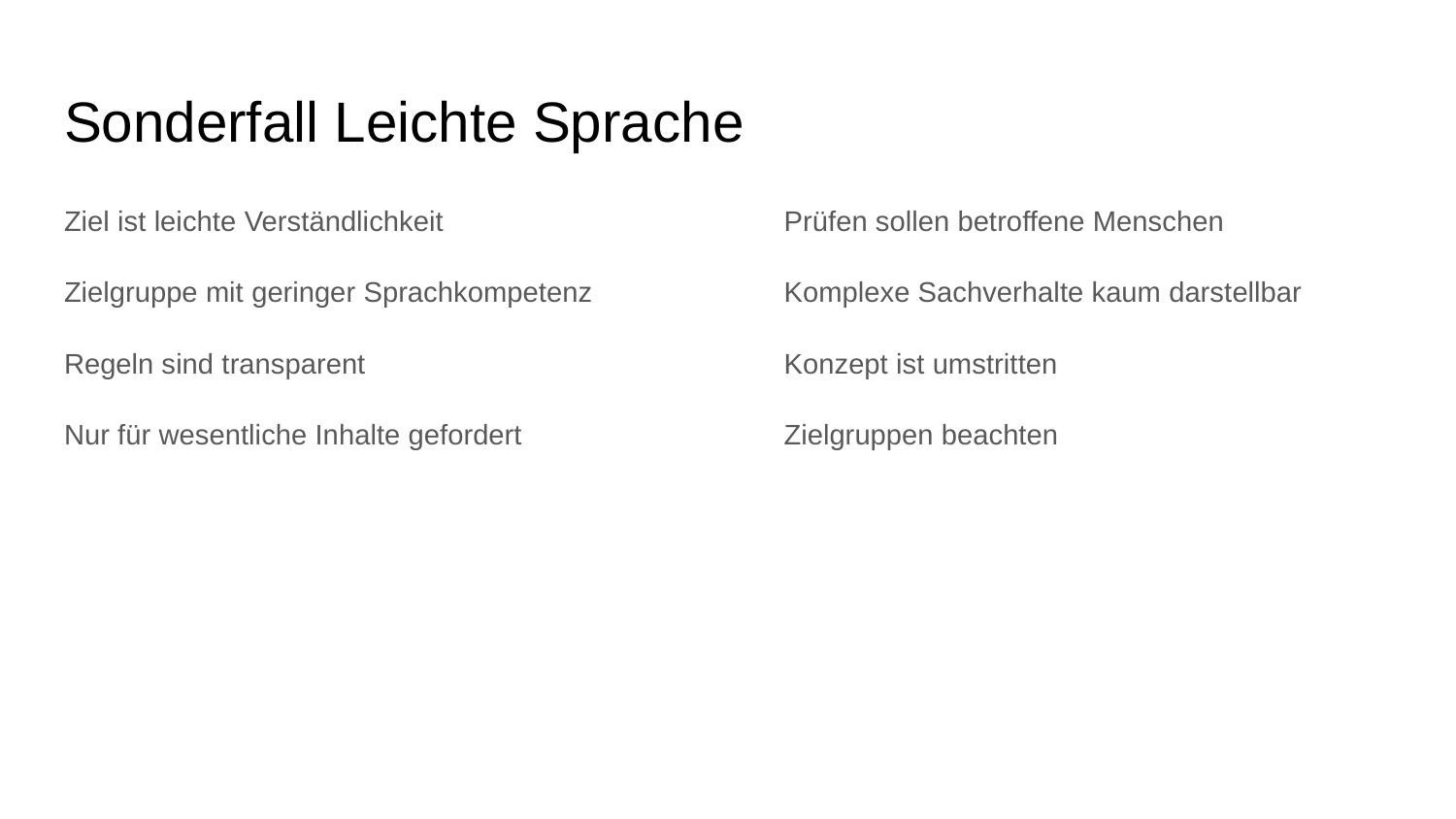

# Sonderfall Leichte Sprache
Ziel ist leichte Verständlichkeit
Zielgruppe mit geringer Sprachkompetenz
Regeln sind transparent
Nur für wesentliche Inhalte gefordert
Prüfen sollen betroffene Menschen
Komplexe Sachverhalte kaum darstellbar
Konzept ist umstritten
Zielgruppen beachten